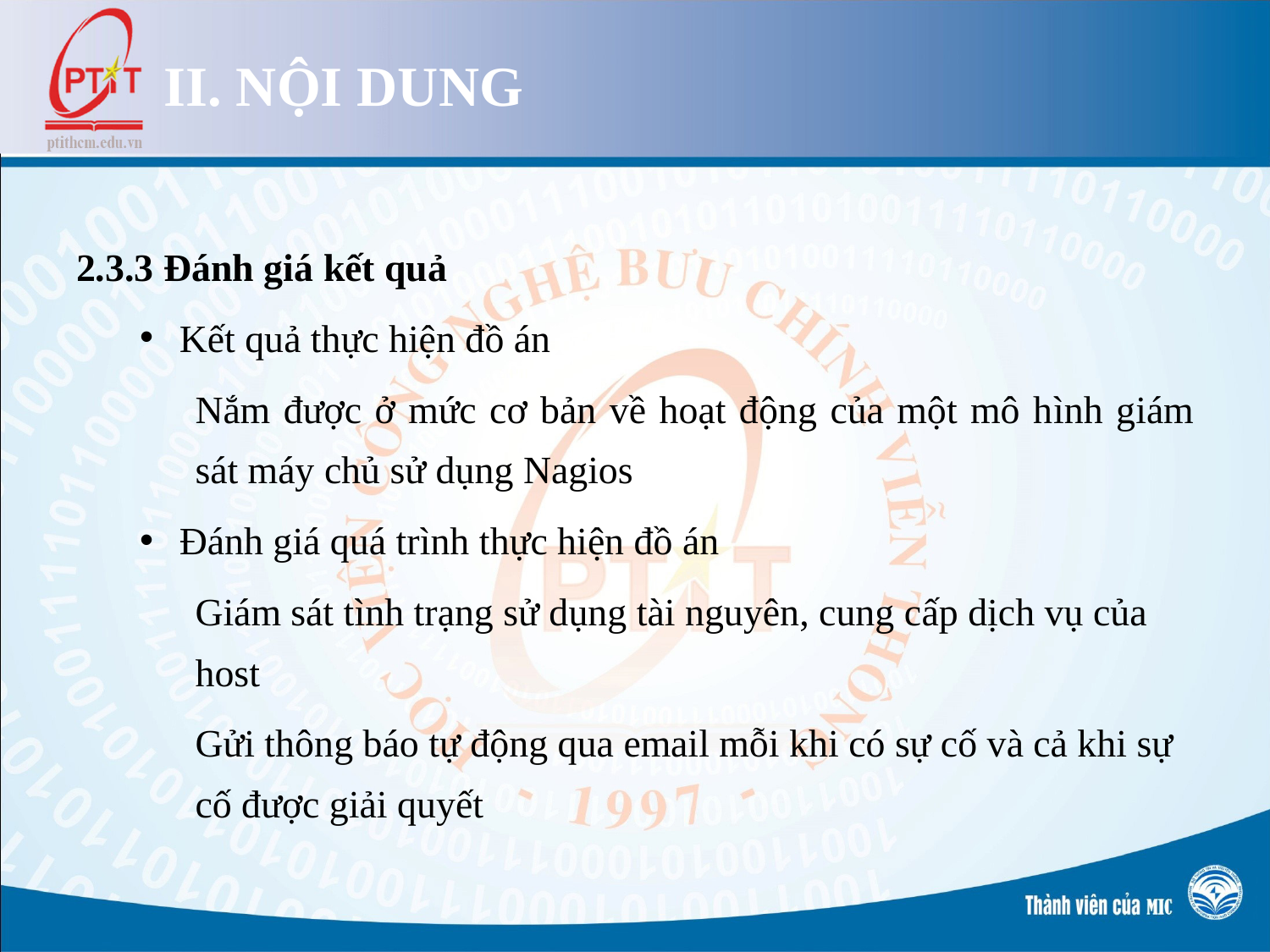

# II. NỘI DUNG
2.3.3 Đánh giá kết quả
Kết quả thực hiện đồ án
Nắm được ở mức cơ bản về hoạt động của một mô hình giám sát máy chủ sử dụng Nagios
Đánh giá quá trình thực hiện đồ án
Giám sát tình trạng sử dụng tài nguyên, cung cấp dịch vụ của host
Gửi thông báo tự động qua email mỗi khi có sự cố và cả khi sự cố được giải quyết